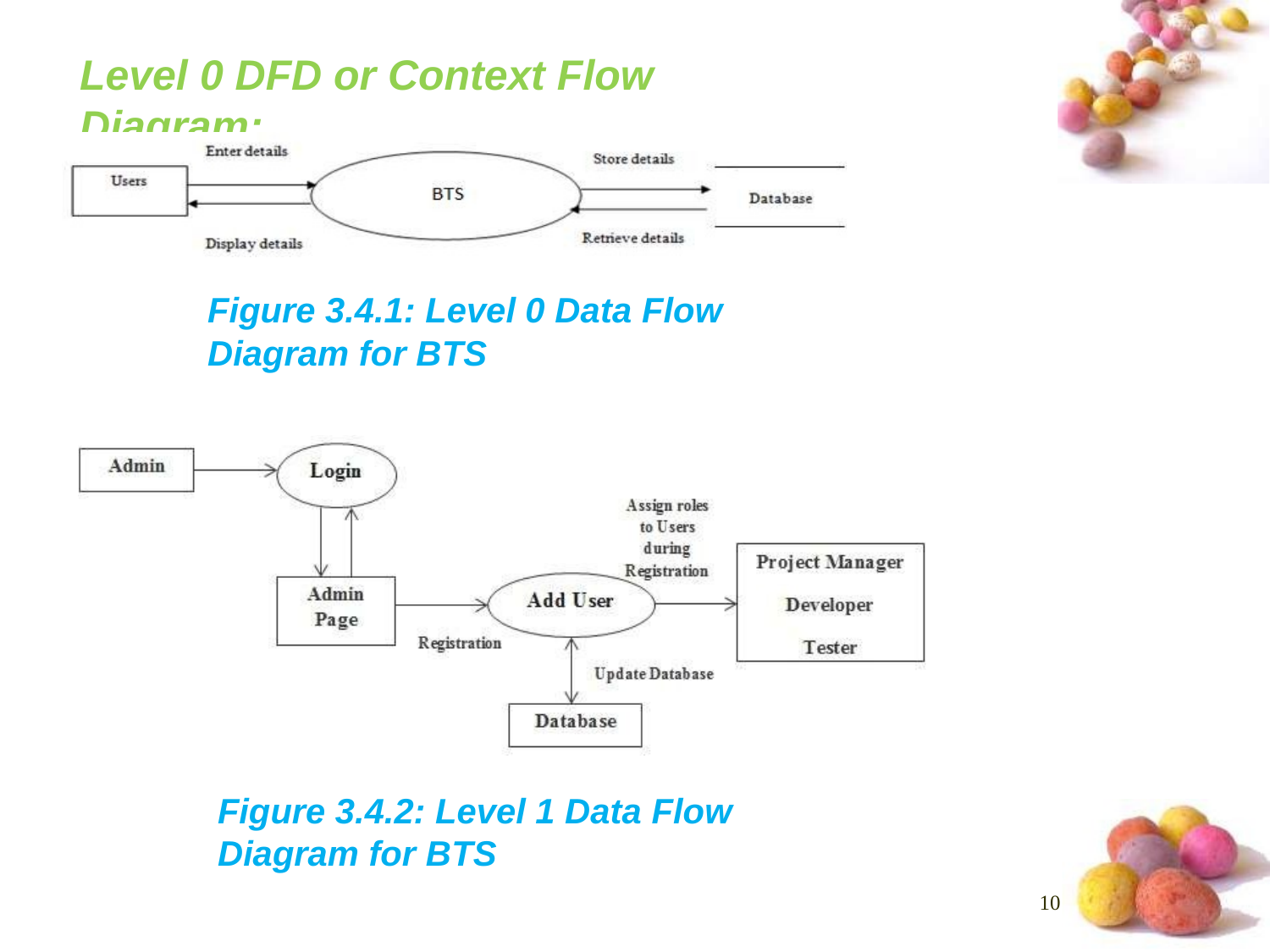

# Level 0 DFD or Context Flow Diagram:

Figure 3.4.1: Level 0 Data Flow Diagram for BTS

Level 1 DFD

Figure 3.4.2: Level 1 Data Flow Diagram for BTS

10